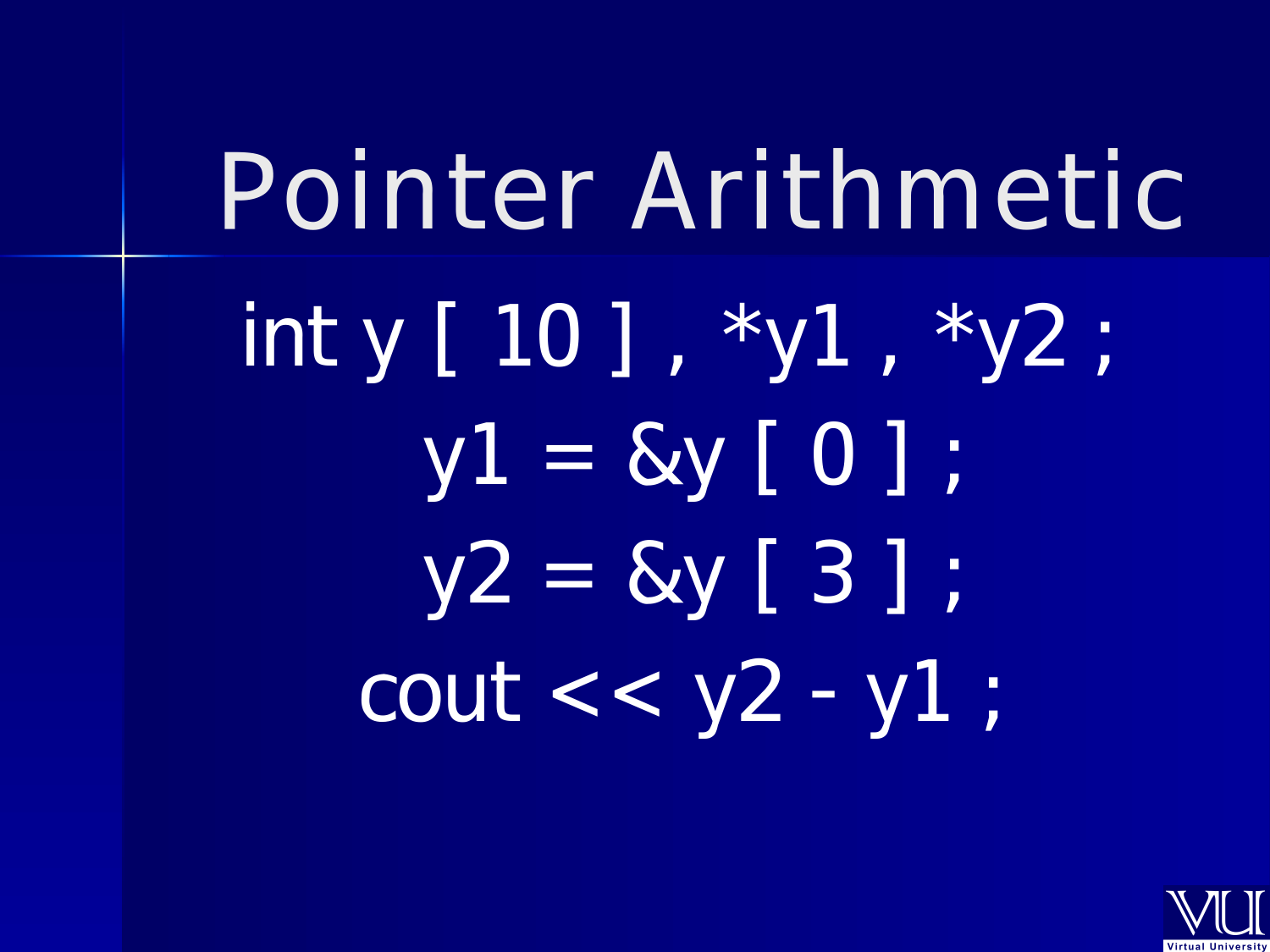

# Pointer Arithmetic
	int y [ 10 ] , *y1 , *y2 ;
  y1 = &y [ 0 ] ;
  y2 = &y [ 3 ] ;
  cout << y2 - y1 ;